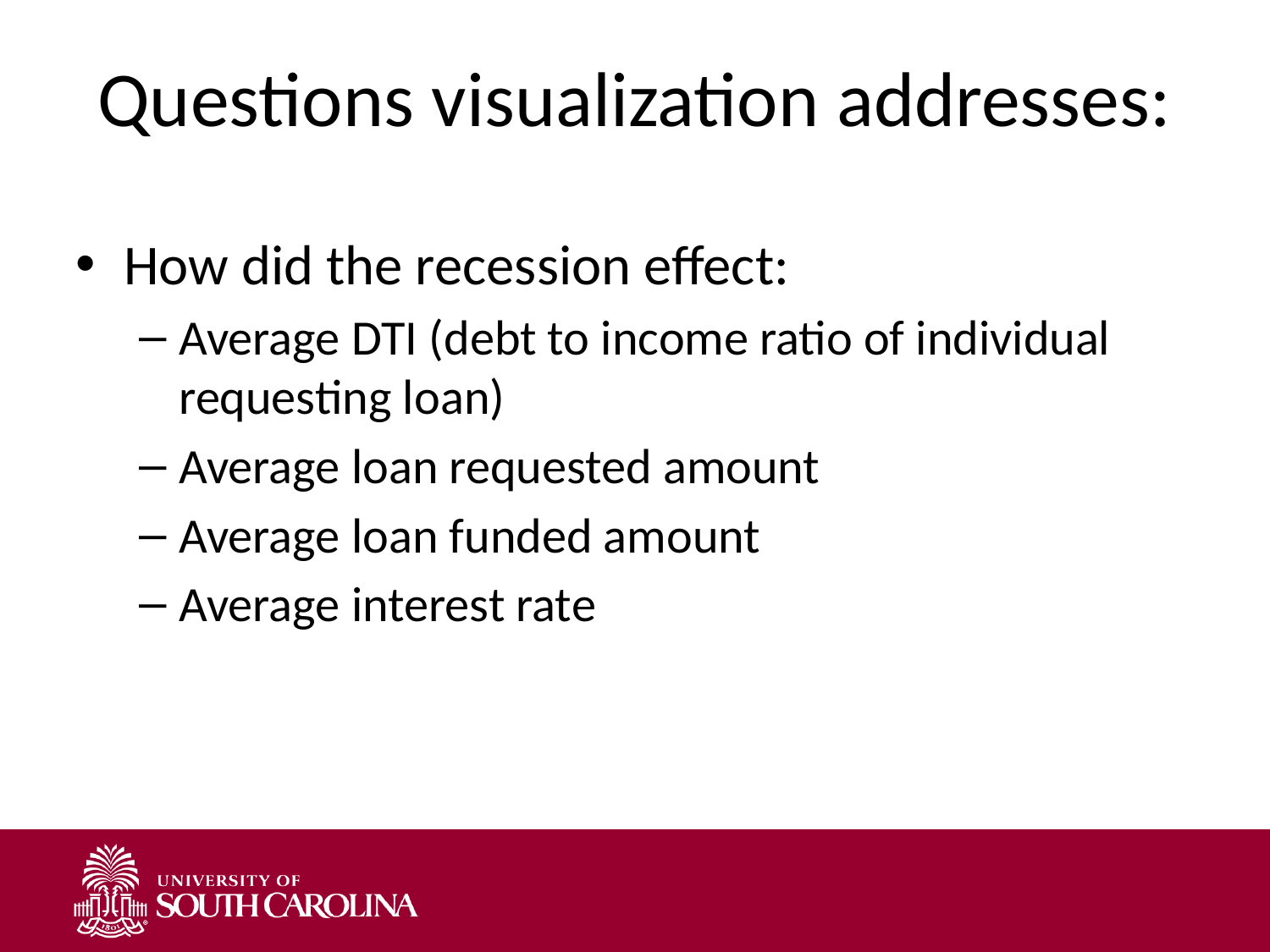

# Questions visualization addresses:
How did the recession effect:
Average DTI (debt to income ratio of individual requesting loan)
Average loan requested amount
Average loan funded amount
Average interest rate